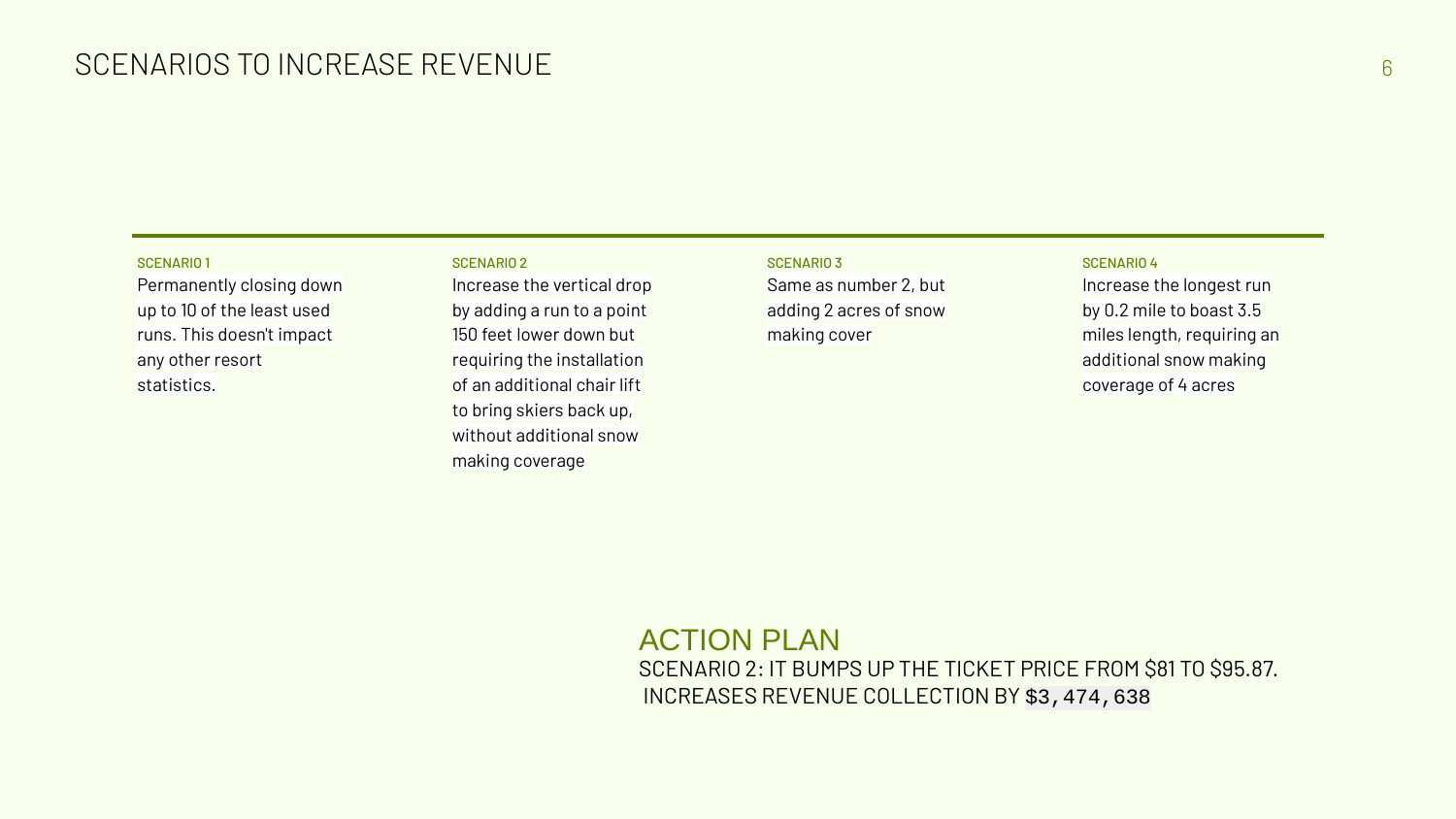

SCENARIOS TO INCREASE REVENUE
6
SCENARIO 3
SCENARIO 1
SCENARIO 2
SCENARIO 4

Same as number 2, but adding 2 acres of snow making cover
Permanently closing down up to 10 of the least used runs. This doesn't impact any other resort statistics.
Increase the vertical drop by adding a run to a point 150 feet lower down but requiring the installation of an additional chair lift to bring skiers back up, without additional snow making coverage
Increase the longest run by 0.2 mile to boast 3.5 miles length, requiring an additional snow making coverage of 4 acres

ACTION PLAN
SCENARIO 2: IT BUMPS UP THE TICKET PRICE FROM $81 TO $95.87.
 INCREASES REVENUE COLLECTION BY $3,474,638